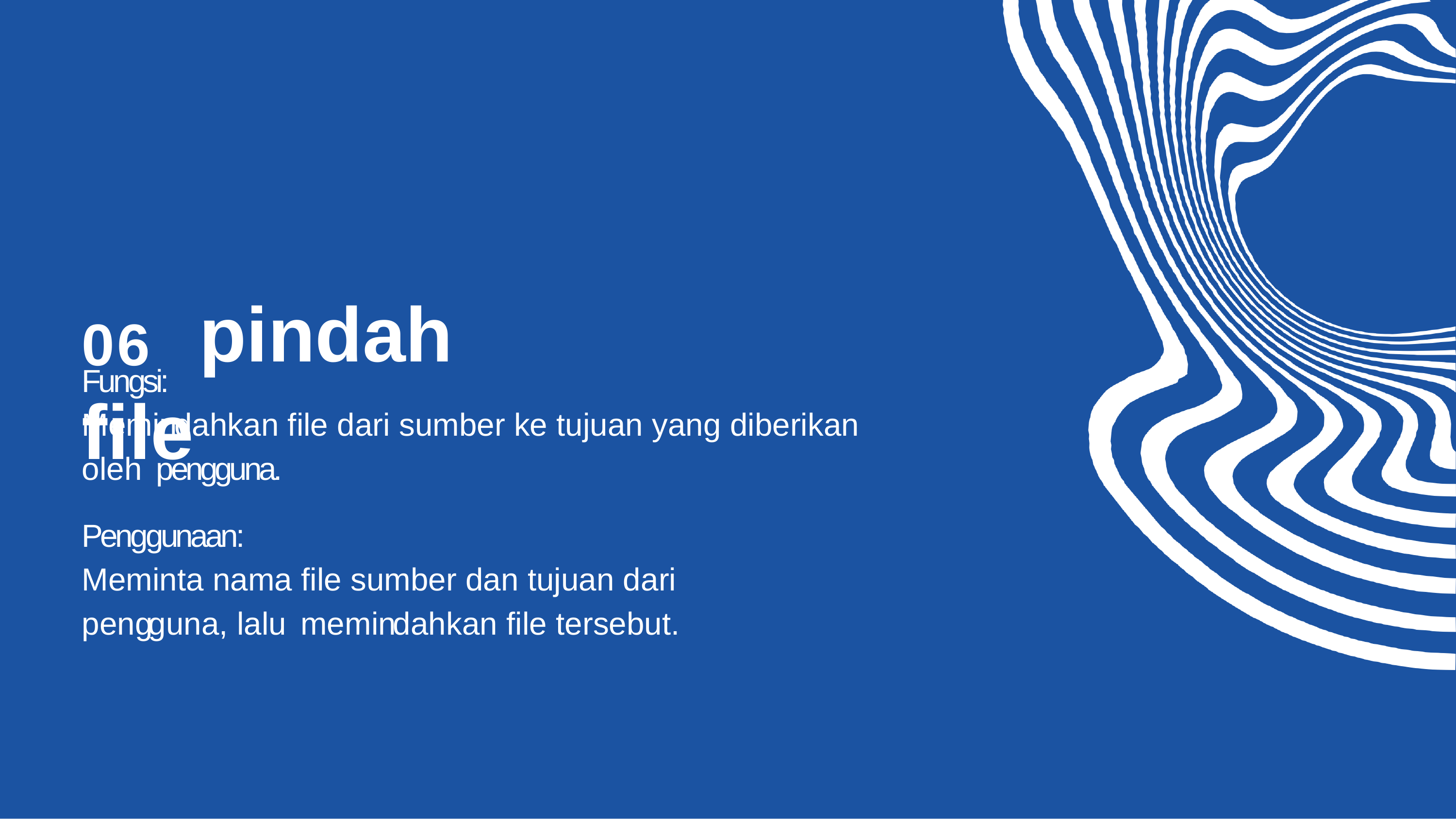

# 06	pindah file
Fungsi:
Memindahkan file dari sumber ke tujuan yang diberikan oleh  pengguna.
Penggunaan:
Meminta nama file sumber dan tujuan dari pengguna, lalu  memindahkan file tersebut.